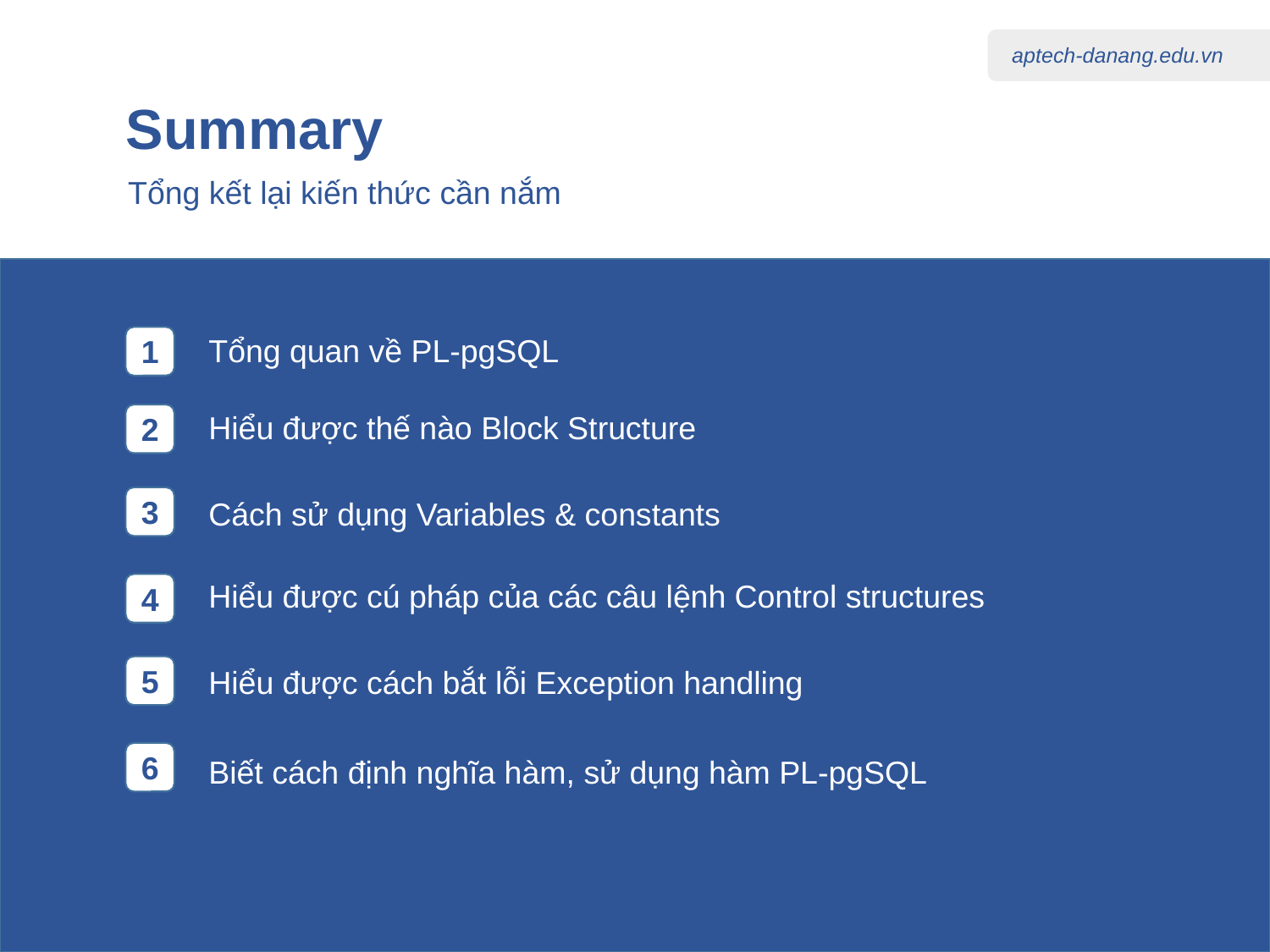

# Summary
Tổng kết lại kiến thức cần nắm
Tổng quan về PL-pgSQL
1
Hiểu được thế nào Block Structure
2
3
Cách sử dụng Variables & constants
Hiểu được cú pháp của các câu lệnh Control structures
4
5
Hiểu được cách bắt lỗi Exception handling
6
Biết cách định nghĩa hàm, sử dụng hàm PL-pgSQL